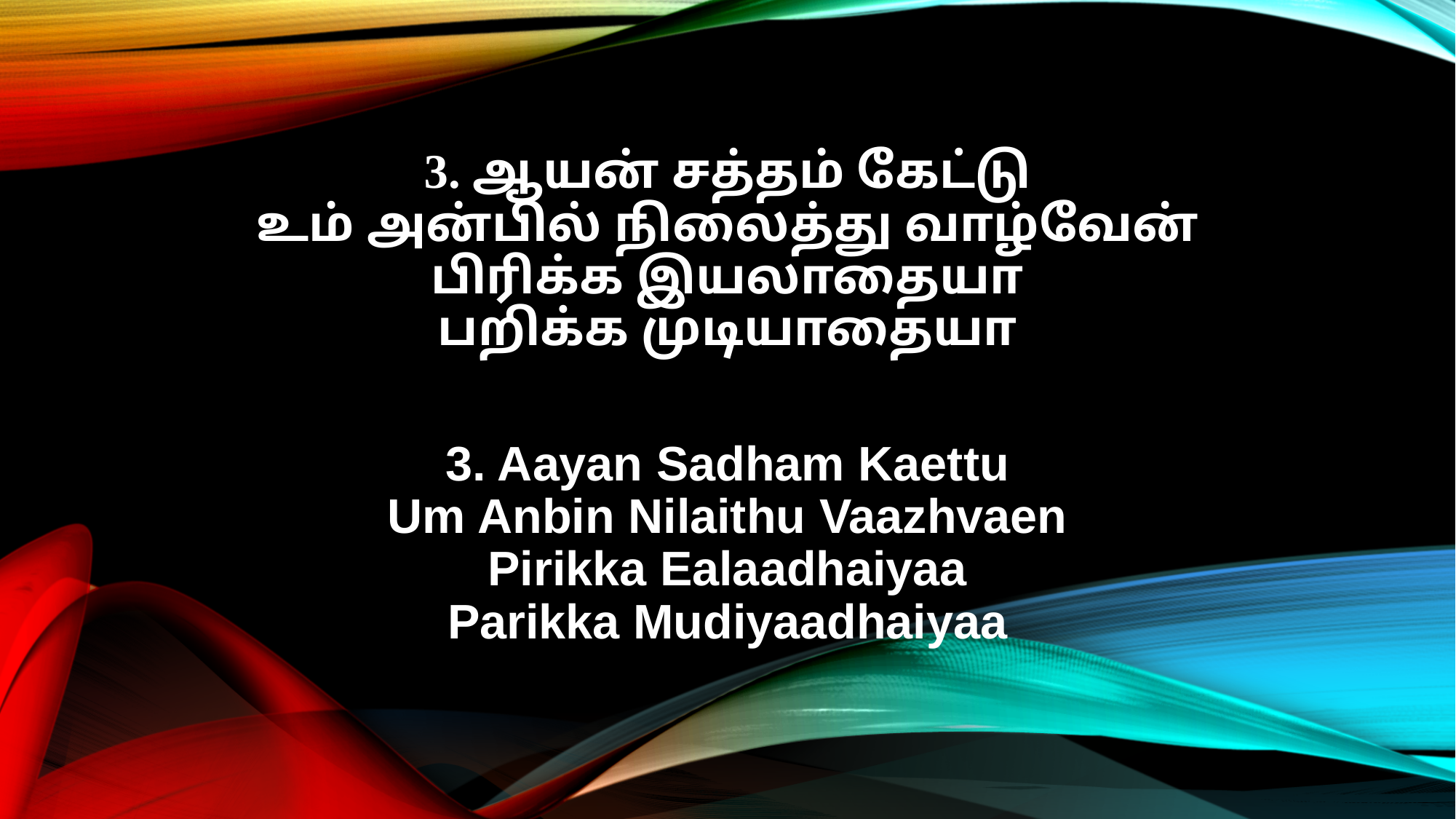

3. ஆயன் சத்தம் கேட்டு
உம் அன்பில் நிலைத்து வாழ்வேன்
பிரிக்க இயலாதையா
பறிக்க முடியாதையா

3. Aayan Sadham Kaettu
Um Anbin Nilaithu Vaazhvaen
Pirikka Ealaadhaiyaa
Parikka Mudiyaadhaiyaa